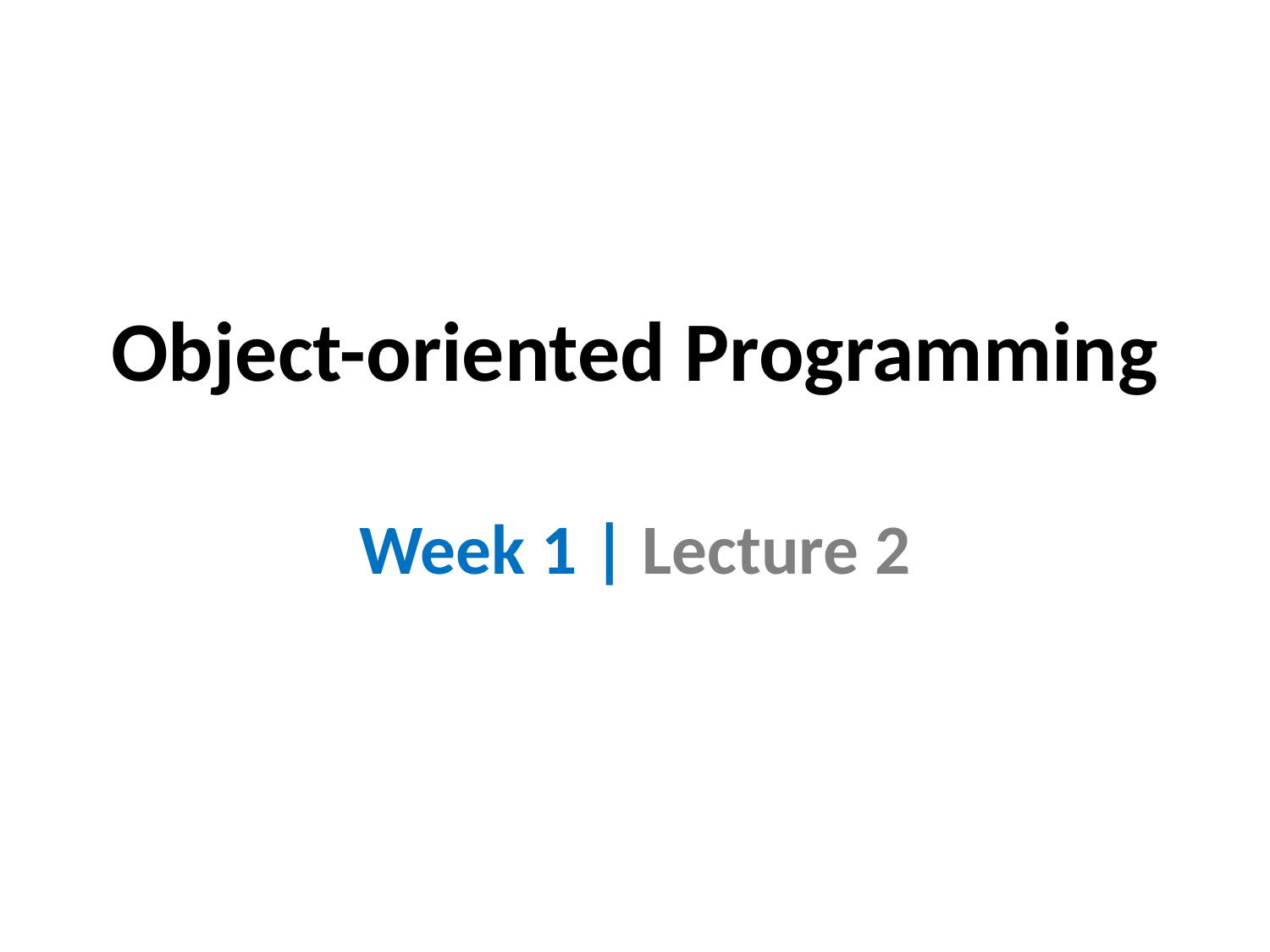

# Object-oriented Programming
Week 1 | Lecture 2